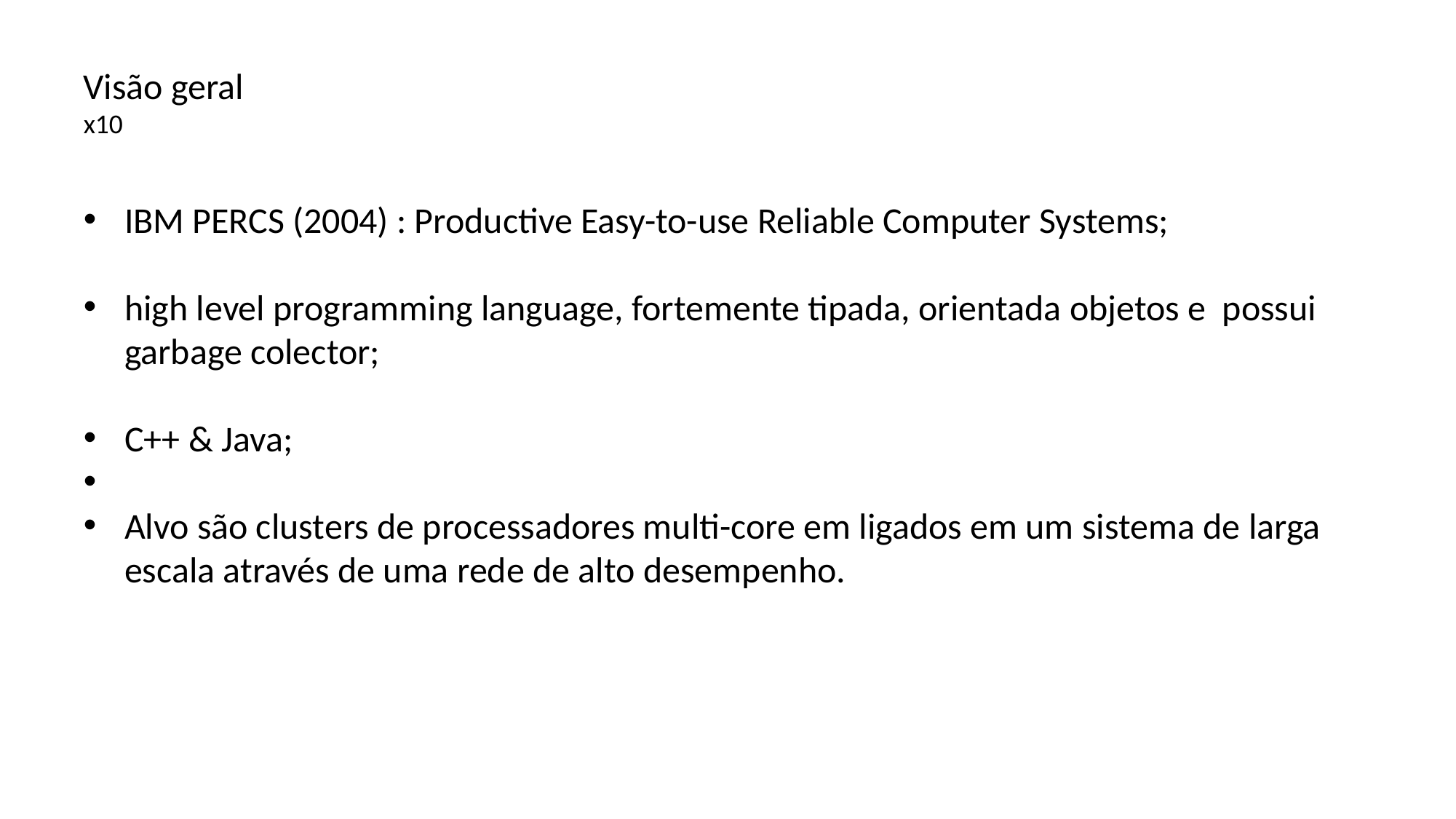

Visão geral
x10
IBM PERCS (2004) : Productive Easy-to-use Reliable Computer Systems;

high level programming language, fortemente tipada, orientada objetos e  possui garbage colector;

C++ & Java;

Alvo são clusters de processadores multi-core em ligados em um sistema de larga escala através de uma rede de alto desempenho.